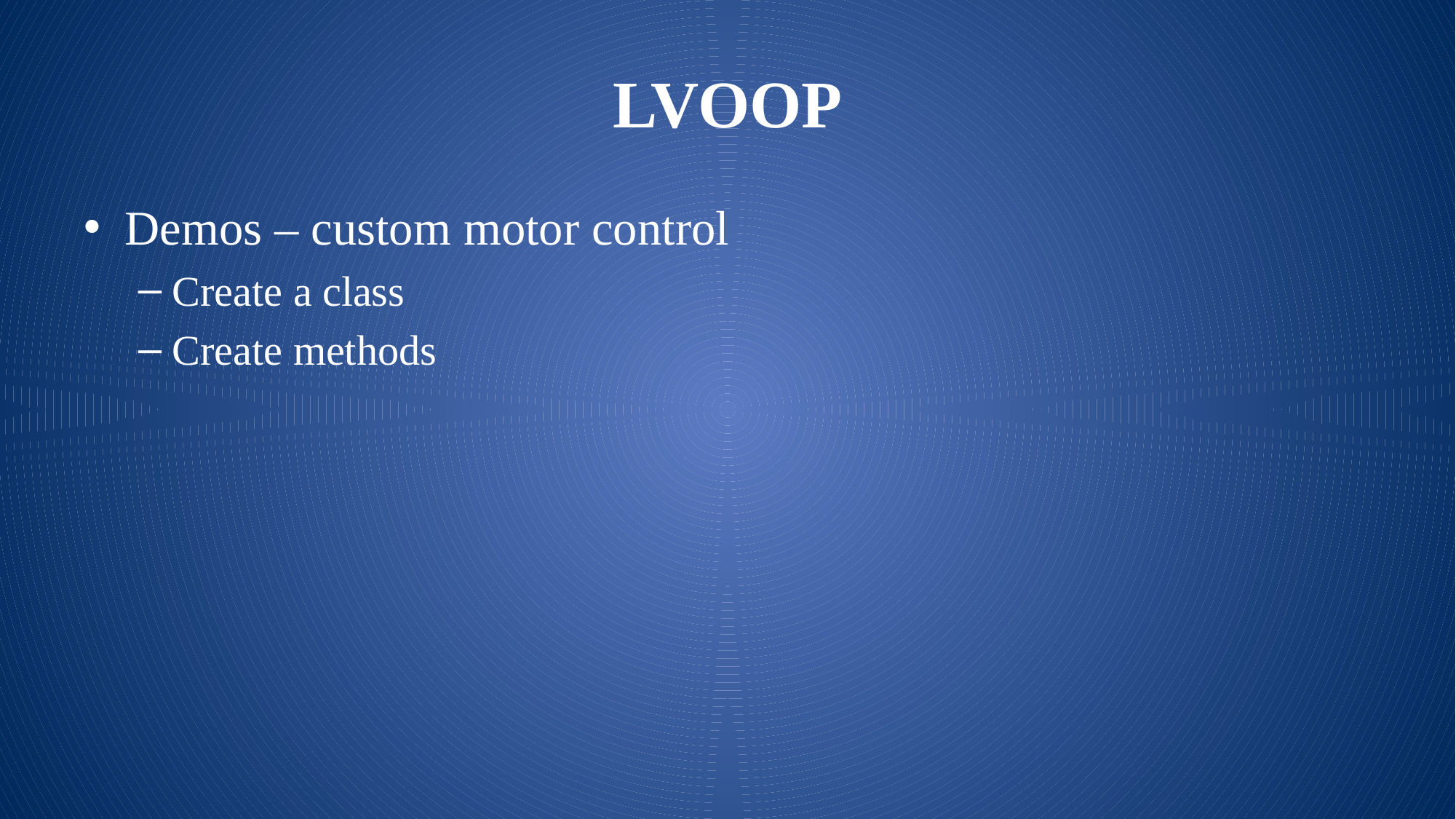

# LVOOP
Demos – custom motor control
Create a class
Create methods